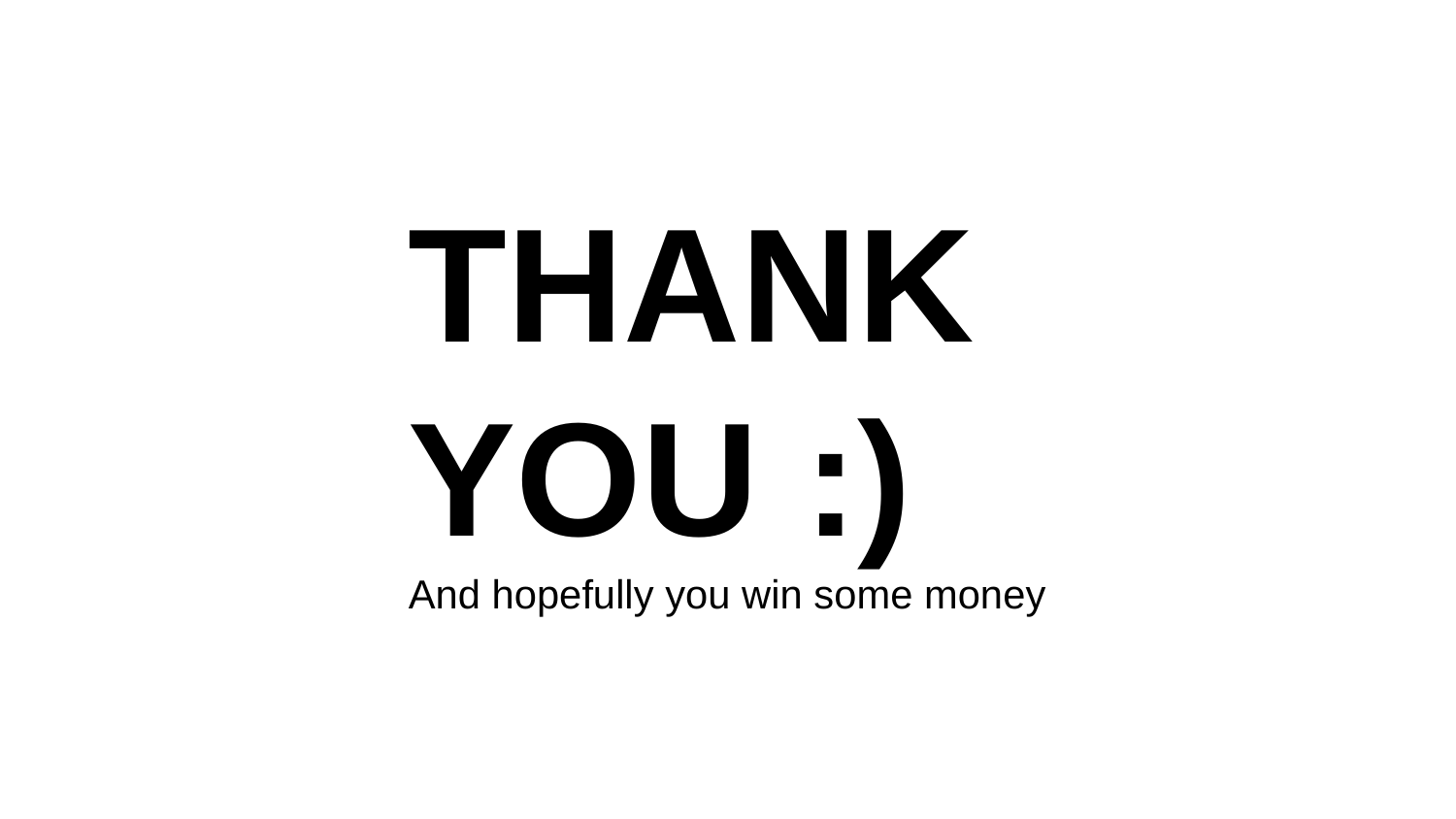

# THANK YOU :)
And hopefully you win some money